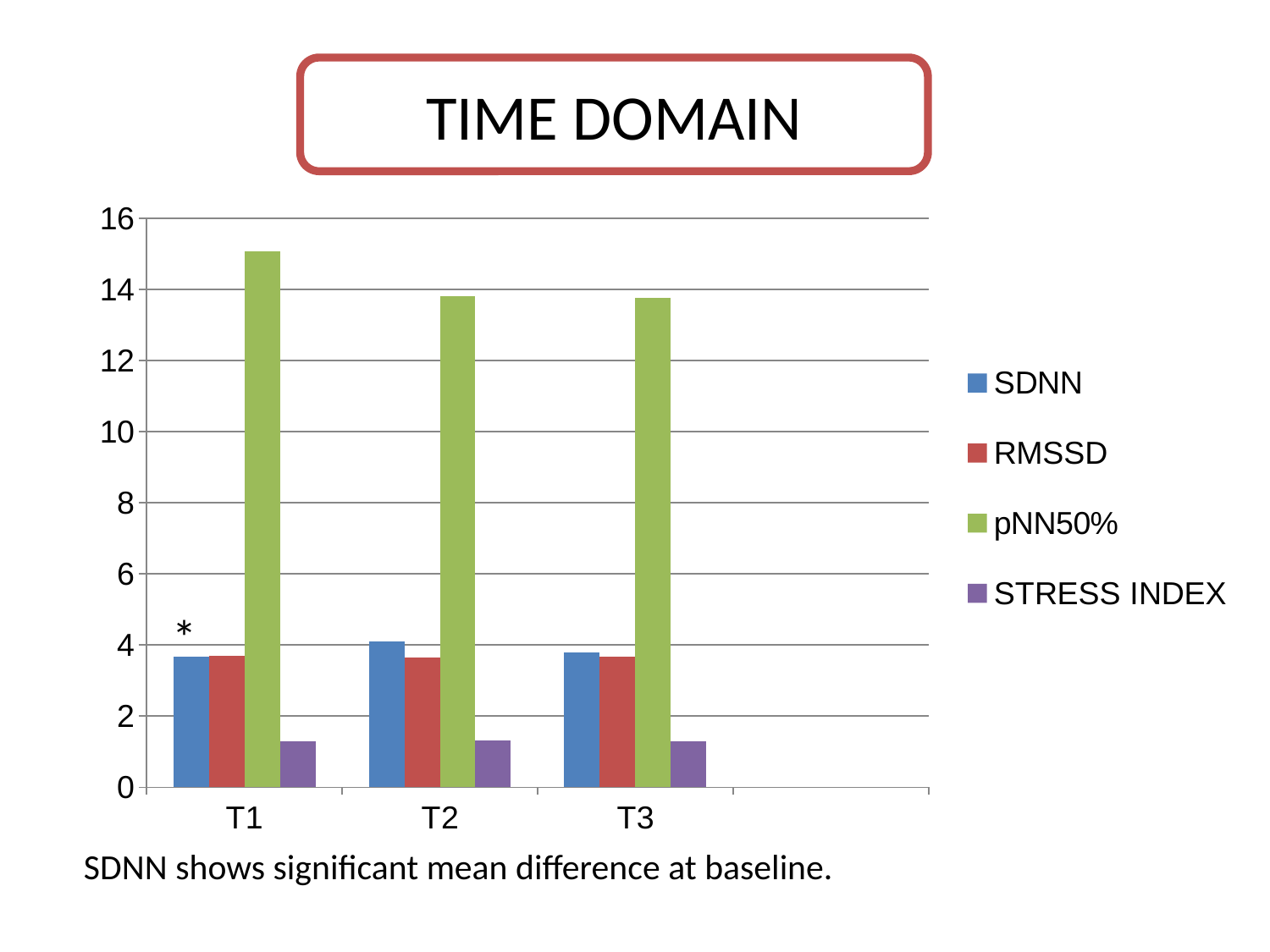

TIME DOMAIN

### Chart

| Category | SDNN | RMSSD | pNN50% | STRESS INDEX |
|---|---|---|---|---|
| T1 | 3.67 | 3.69 | 15.07 | 1.3 |
| T2 | 4.09 | 3.64 | 13.81 | 1.32 |
| T3 | 3.78 | 3.66 | 13.75 | 1.29 |
SDNN shows significant mean difference at baseline.